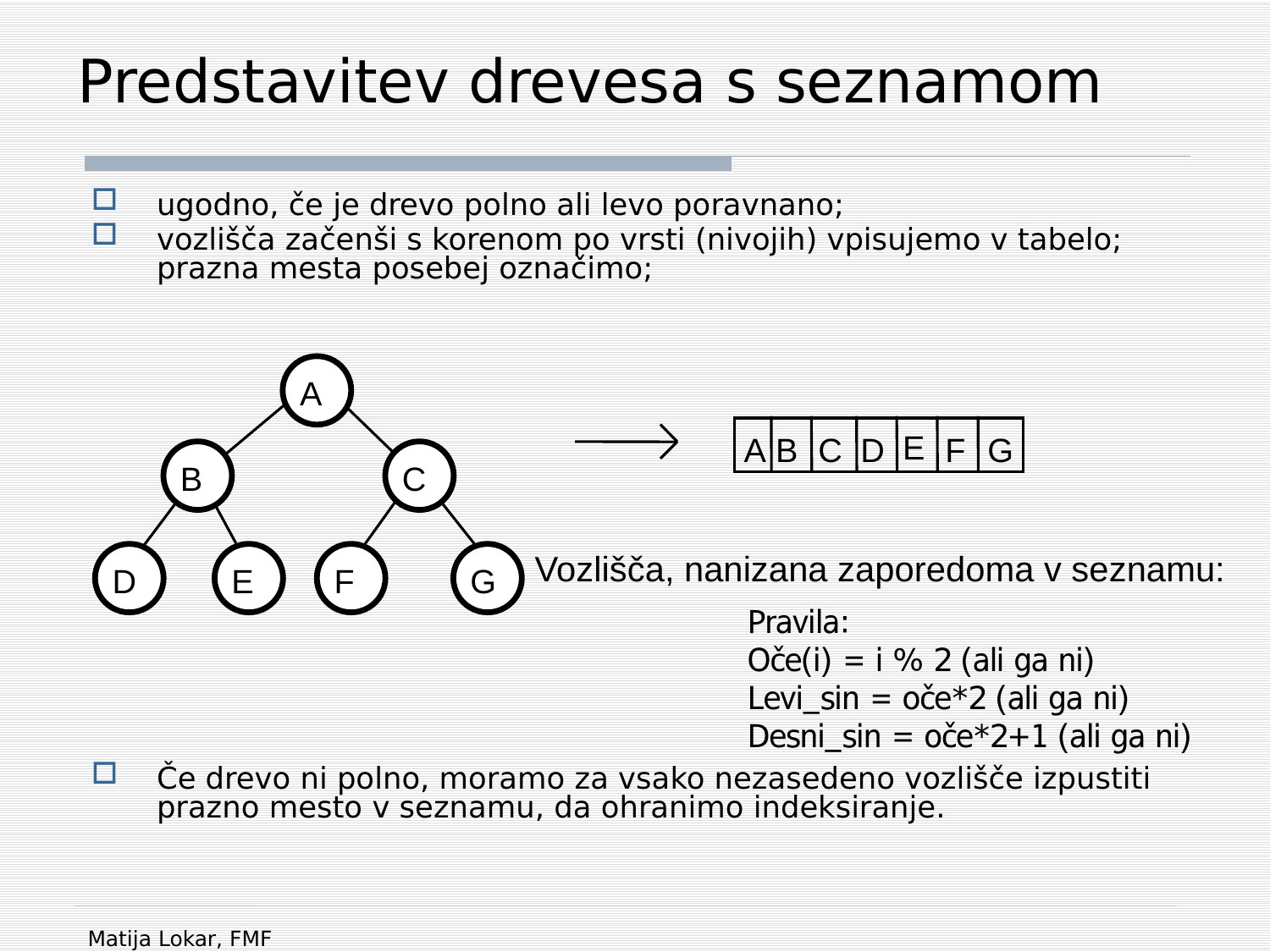

# Predstavitev drevesa s seznamom
ugodno, če je drevo polno ali levo poravnano;
vozlišča začenši s korenom po vrsti (nivojih) vpisujemo v tabelo; prazna mesta posebej označimo;

Če drevo ni polno, moramo za vsako nezasedeno vozlišče izpustiti prazno mesto v seznamu, da ohranimo indeksiranje.

A

B
C

D
E
F
G

E

A
B
C
D
F
G

Vozlišča, nanizana zaporedoma v seznamu:
Pravila:
Oče(i) = i % 2 (ali ga ni)
Levi_sin = oče*2 (ali ga ni)
Desni_sin = oče*2+1 (ali ga ni)

Matija Lokar, FMF